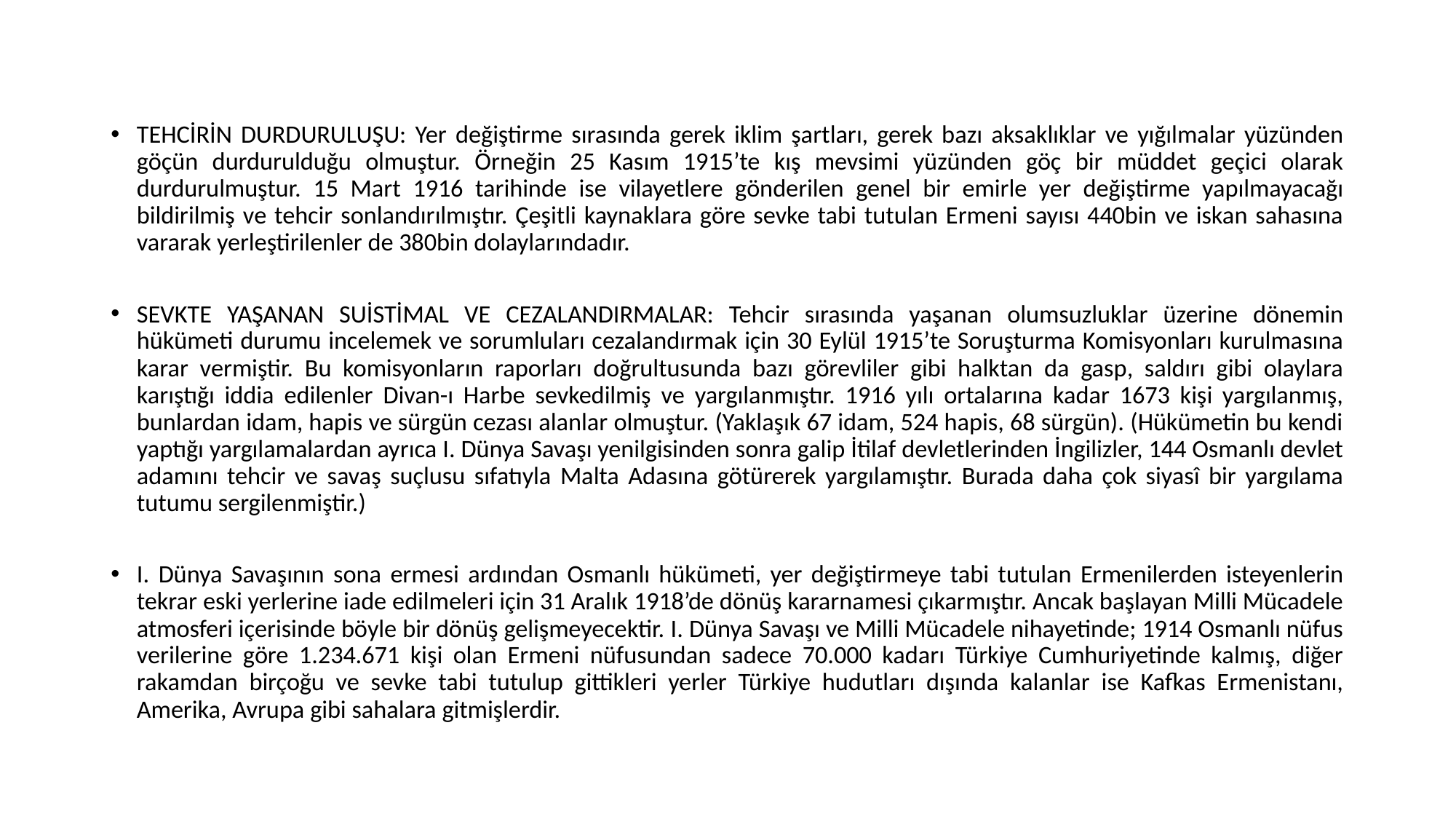

#

TEHCİRİN DURDURULUŞU: Yer değiştirme sırasında gerek iklim şartları, gerek bazı aksaklıklar ve yığılmalar yüzünden göçün durdurulduğu olmuştur. Örneğin 25 Kasım 1915’te kış mevsimi yüzünden göç bir müddet geçici olarak durdurulmuştur. 15 Mart 1916 tarihinde ise vilayetlere gönderilen genel bir emirle yer değiştirme yapılmayacağı bildirilmiş ve tehcir sonlandırılmıştır. Çeşitli kaynaklara göre sevke tabi tutulan Ermeni sayısı 440bin ve iskan sahasına vararak yerleştirilenler de 380bin dolaylarındadır.

SEVKTE YAŞANAN SUİSTİMAL VE CEZALANDIRMALAR: Tehcir sırasında yaşanan olumsuzluklar üzerine dönemin hükümeti durumu incelemek ve sorumluları cezalandırmak için 30 Eylül 1915’te Soruşturma Komisyonları kurulmasına karar vermiştir. Bu komisyonların raporları doğrultusunda bazı görevliler gibi halktan da gasp, saldırı gibi olaylara karıştığı iddia edilenler Divan-ı Harbe sevkedilmiş ve yargılanmıştır. 1916 yılı ortalarına kadar 1673 kişi yargılanmış, bunlardan idam, hapis ve sürgün cezası alanlar olmuştur. (Yaklaşık 67 idam, 524 hapis, 68 sürgün). (Hükümetin bu kendi yaptığı yargılamalardan ayrıca I. Dünya Savaşı yenilgisinden sonra galip İtilaf devletlerinden İngilizler, 144 Osmanlı devlet adamını tehcir ve savaş suçlusu sıfatıyla Malta Adasına götürerek yargılamıştır. Burada daha çok siyasî bir yargılama tutumu sergilenmiştir.)

I. Dünya Savaşının sona ermesi ardından Osmanlı hükümeti, yer değiştirmeye tabi tutulan Ermenilerden isteyenlerin tekrar eski yerlerine iade edilmeleri için 31 Aralık 1918’de dönüş kararnamesi çıkarmıştır. Ancak başlayan Milli Mücadele atmosferi içerisinde böyle bir dönüş gelişmeyecektir. I. Dünya Savaşı ve Milli Mücadele nihayetinde; 1914 Osmanlı nüfus verilerine göre 1.234.671 kişi olan Ermeni nüfusundan sadece 70.000 kadarı Türkiye Cumhuriyetinde kalmış, diğer rakamdan birçoğu ve sevke tabi tutulup gittikleri yerler Türkiye hudutları dışında kalanlar ise Kafkas Ermenistanı, Amerika, Avrupa gibi sahalara gitmişlerdir.